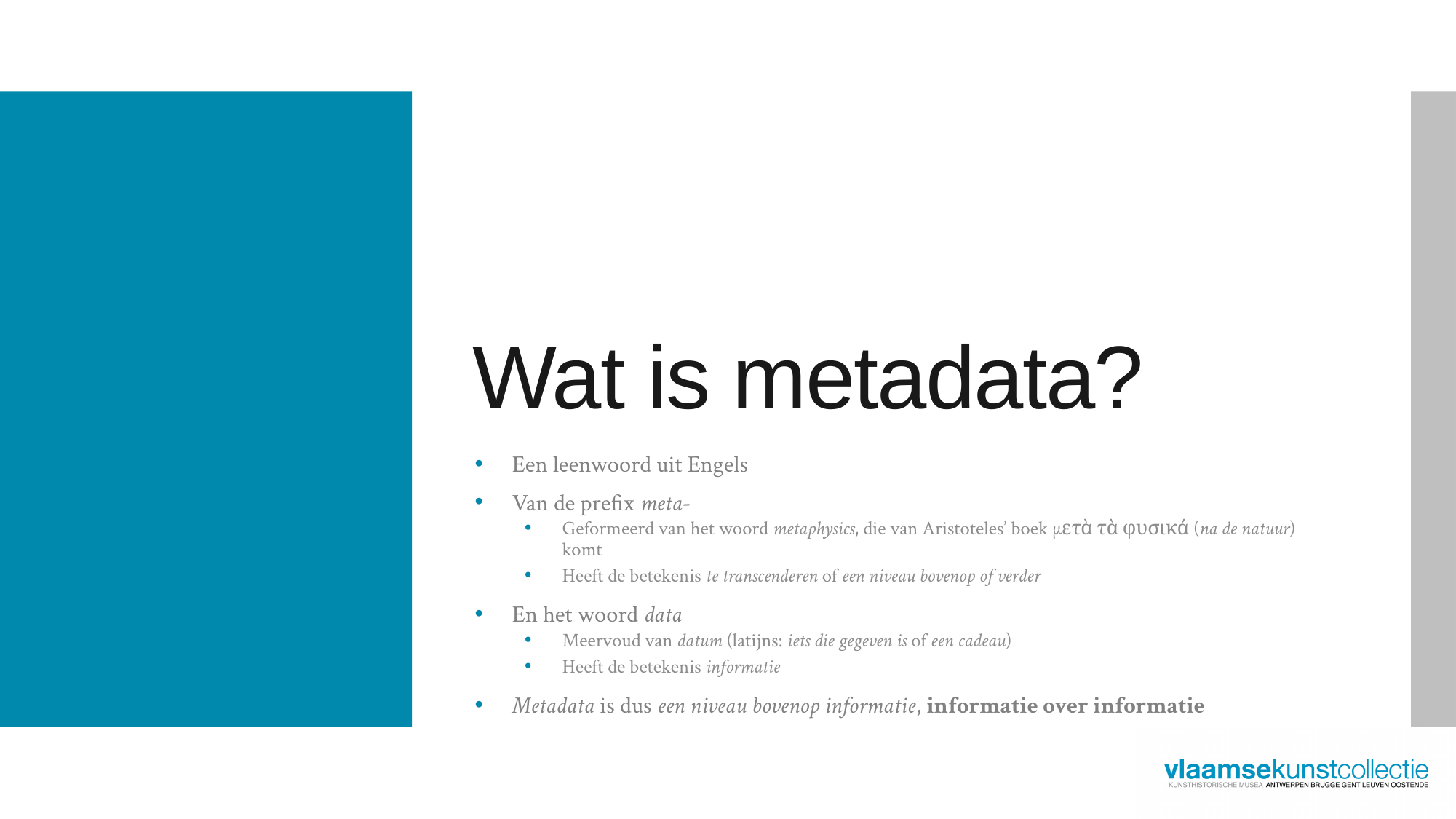

# Wat is metadata?
Een leenwoord uit Engels
Van de prefix meta-
Geformeerd van het woord metaphysics, die van Aristoteles’ boek μετὰ τὰ φυσικά (na de natuur) komt
Heeft de betekenis te transcenderen of een niveau bovenop of verder
En het woord data
Meervoud van datum (latijns: iets die gegeven is of een cadeau)
Heeft de betekenis informatie
Metadata is dus een niveau bovenop informatie, informatie over informatie